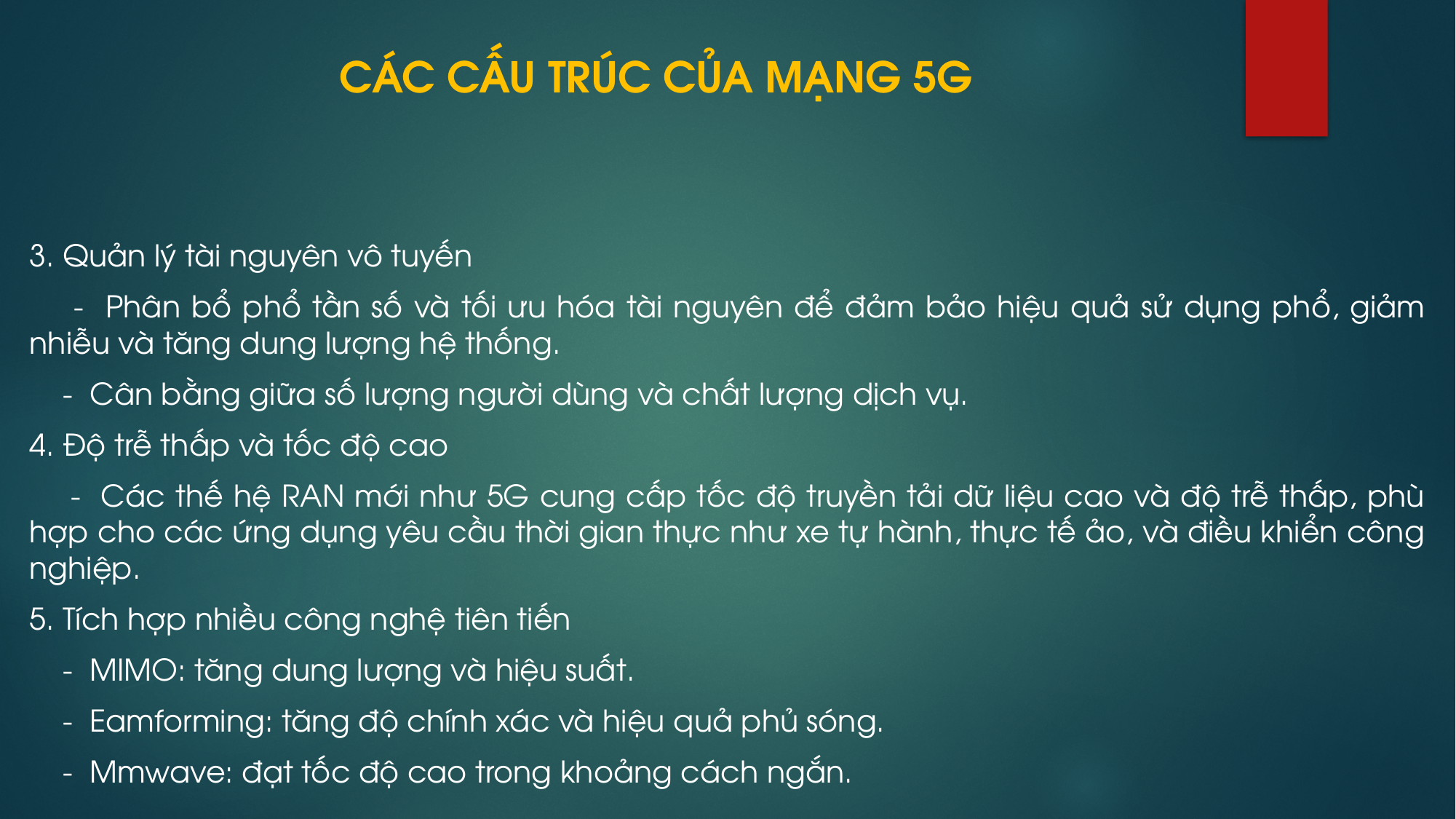

# CÁC CẤU TRÚC CỦA MẠNG 5G
3. Quản lý tài nguyên vô tuyến
    -  Phân bổ phổ tần số và tối ưu hóa tài nguyên để đảm bảo hiệu quả sử dụng phổ, giảm nhiễu và tăng dung lượng hệ thống.
    -  Cân bằng giữa số lượng người dùng và chất lượng dịch vụ.
4. Độ trễ thấp và tốc độ cao
    -  Các thế hệ RAN mới như 5G cung cấp tốc độ truyền tải dữ liệu cao và độ trễ thấp, phù hợp cho các ứng dụng yêu cầu thời gian thực như xe tự hành, thực tế ảo, và điều khiển công nghiệp.
5. Tích hợp nhiều công nghệ tiên tiến
    -  MIMO: tăng dung lượng và hiệu suất.
    -  Eamforming: tăng độ chính xác và hiệu quả phủ sóng.
    -  Mmwave: đạt tốc độ cao trong khoảng cách ngắn.